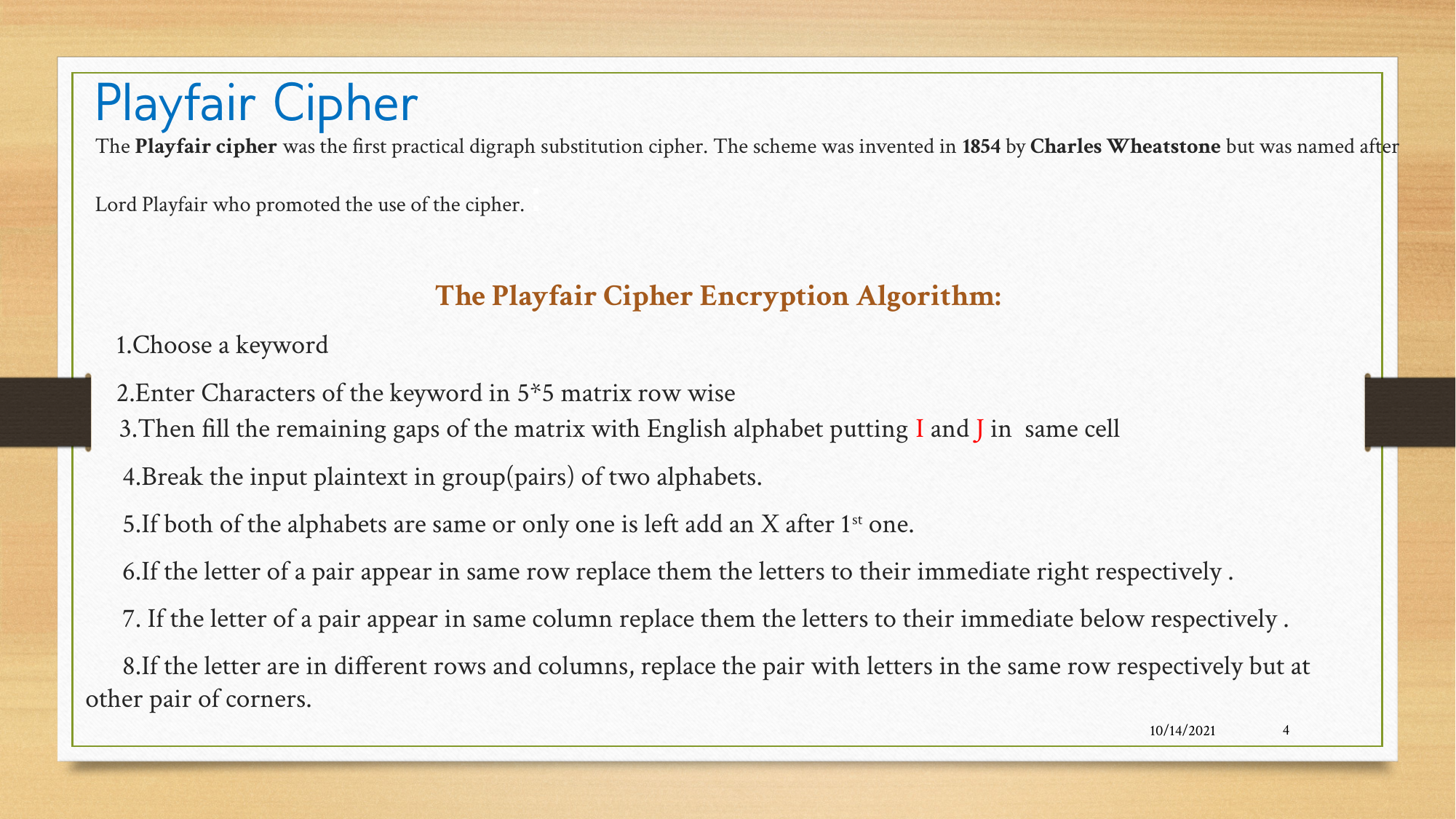

# Playfair Cipher The Playfair cipher was the first practical digraph substitution cipher. The scheme was invented in 1854 by Charles Wheatstone but was named after Lord Playfair who promoted the use of the cipher. :

The Playfair Cipher Encryption Algorithm:
      1.Choose a keyword
      2.Enter Characters of the keyword in 5*5 matrix row wise
      3.Then fill the remaining gaps of the matrix with English alphabet putting I and J in  same cell
       4.Break the input plaintext in group(pairs) of two alphabets.
       5.If both of the alphabets are same or only one is left add an X after 1st one.
       6.If the letter of a pair appear in same row replace them the letters to their immediate right respectively .
       7. If the letter of a pair appear in same column replace them the letters to their immediate below respectively .
       8.If the letter are in different rows and columns, replace the pair with letters in the same row respectively but at         other pair of corners.

10/14/2021
4